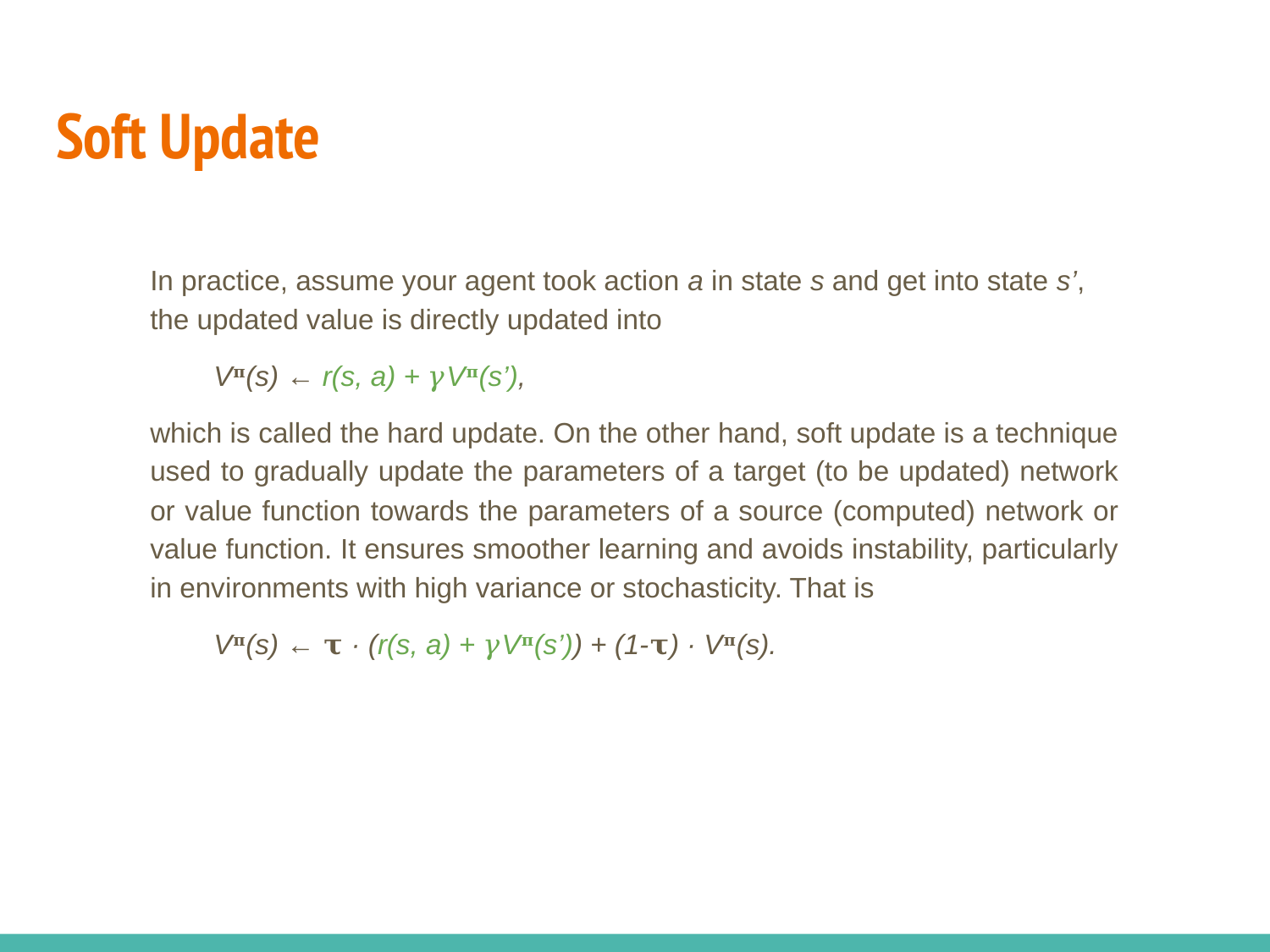

# Soft Update
In practice, assume your agent took action a in state s and get into state s’,
the updated value is directly updated into
V𝛑(s) ← r(s, a) + 𝛾V𝛑(s’),
which is called the hard update. On the other hand, soft update is a technique used to gradually update the parameters of a target (to be updated) network or value function towards the parameters of a source (computed) network or value function. It ensures smoother learning and avoids instability, particularly in environments with high variance or stochasticity. That is
V𝛑(s) ← 𝛕 · (r(s, a) + 𝛾V𝛑(s’)) + (1-𝛕) · V𝛑(s).